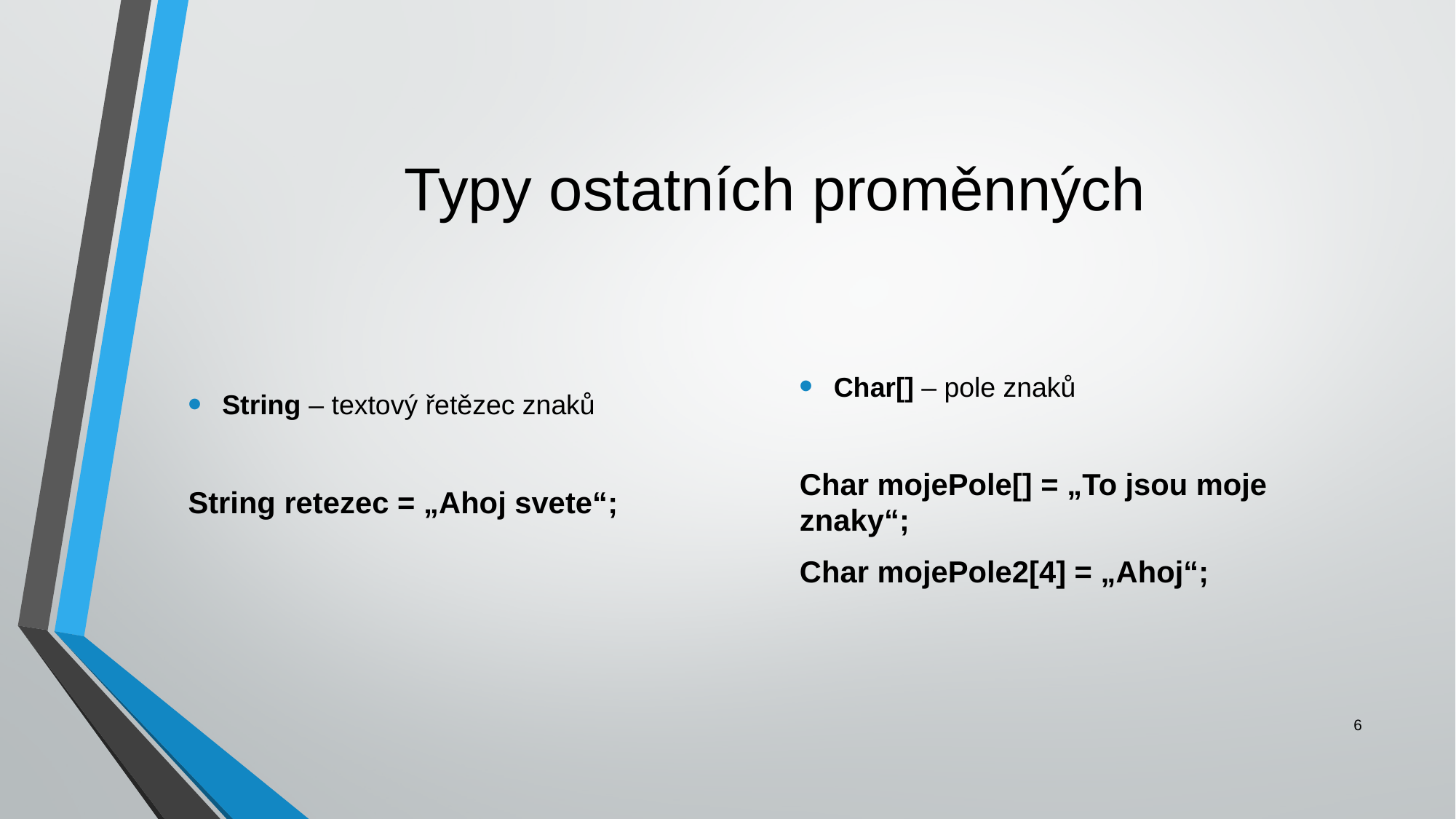

# Typy ostatních proměnných
String – textový řetězec znaků

String retezec = „Ahoj svete“;

Char[] – pole znaků

Char mojePole[] = „To jsou moje znaky“;
Char mojePole2[4] = „Ahoj“;

6